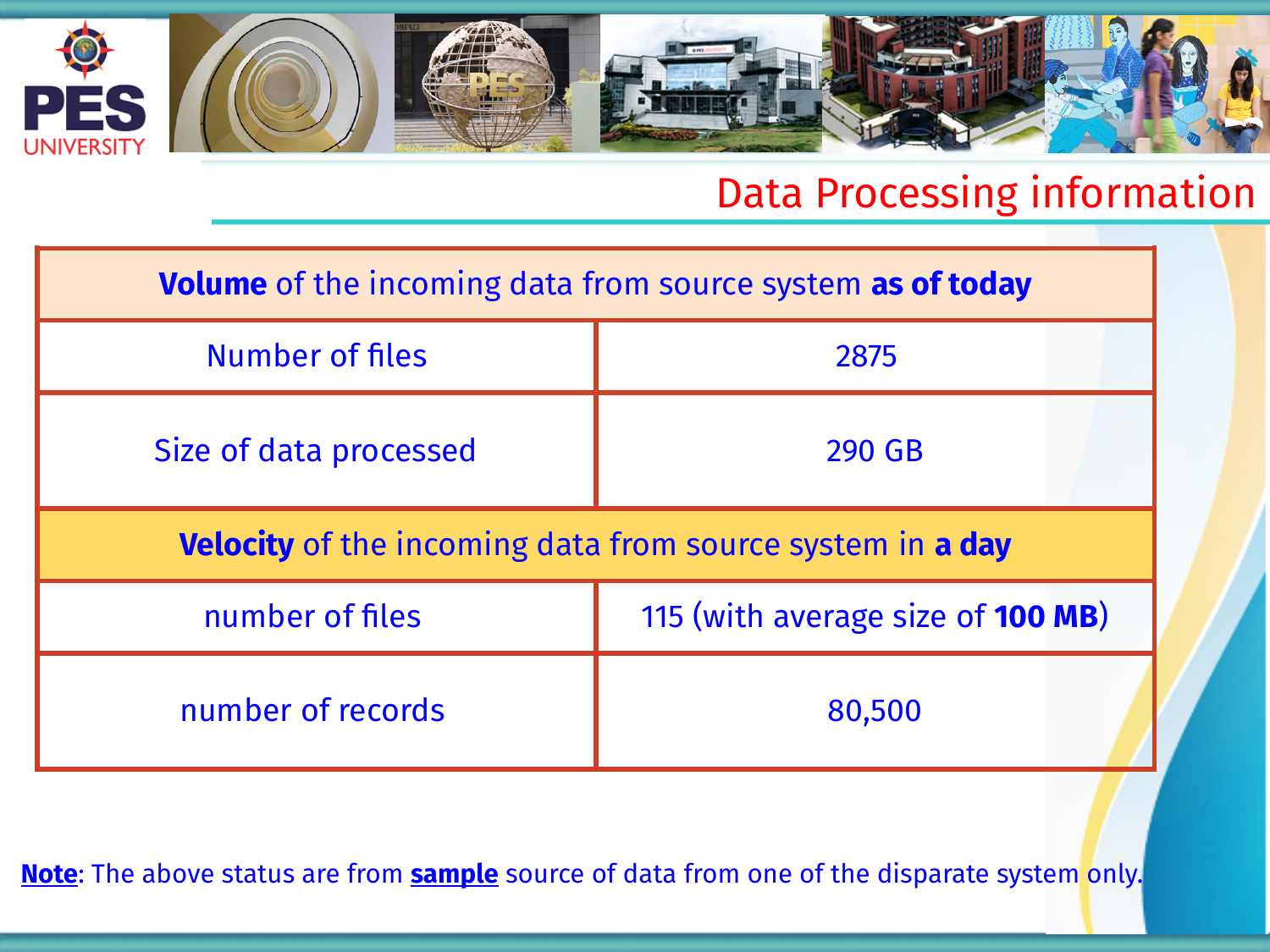

Data Processing information

| Volume of the incoming data from source system as of today |  |
| --- | --- |
| Number of files | 2875 |
| Size of data processed | 290 GB |
| Velocity of the incoming data from source system in a day |  |
| number of files | 115 (with average size of 100 MB) |
| number of records | 80,500 |
Note: The above status are from sample source of data from one of the disparate system only.